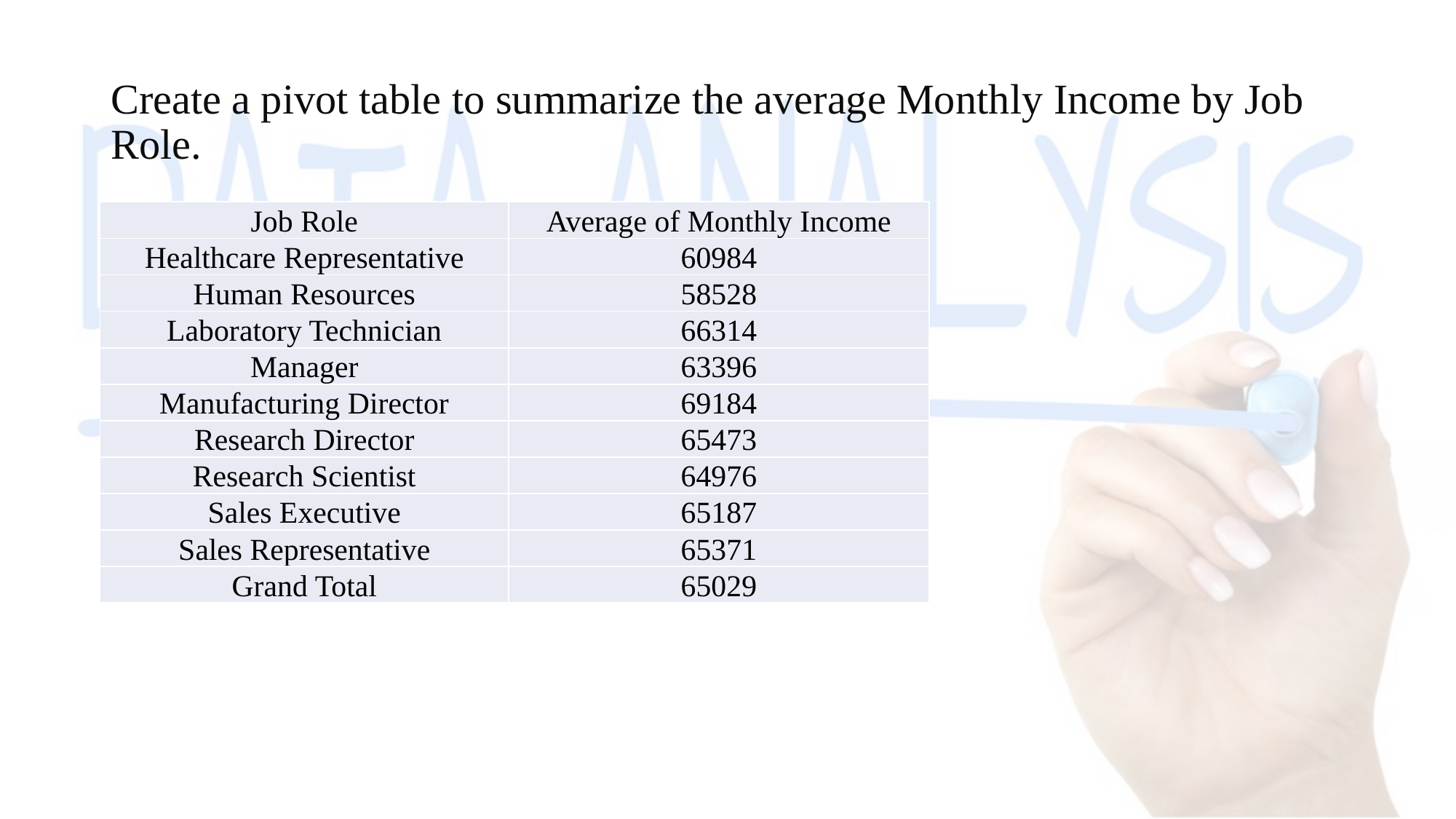

# Create a pivot table to summarize the average Monthly Income by Job Role.
| Job Role | Average of Monthly Income |
| --- | --- |
| Healthcare Representative | 60984 |
| Human Resources | 58528 |
| Laboratory Technician | 66314 |
| Manager | 63396 |
| Manufacturing Director | 69184 |
| Research Director | 65473 |
| Research Scientist | 64976 |
| Sales Executive | 65187 |
| Sales Representative | 65371 |
| Grand Total | 65029 |